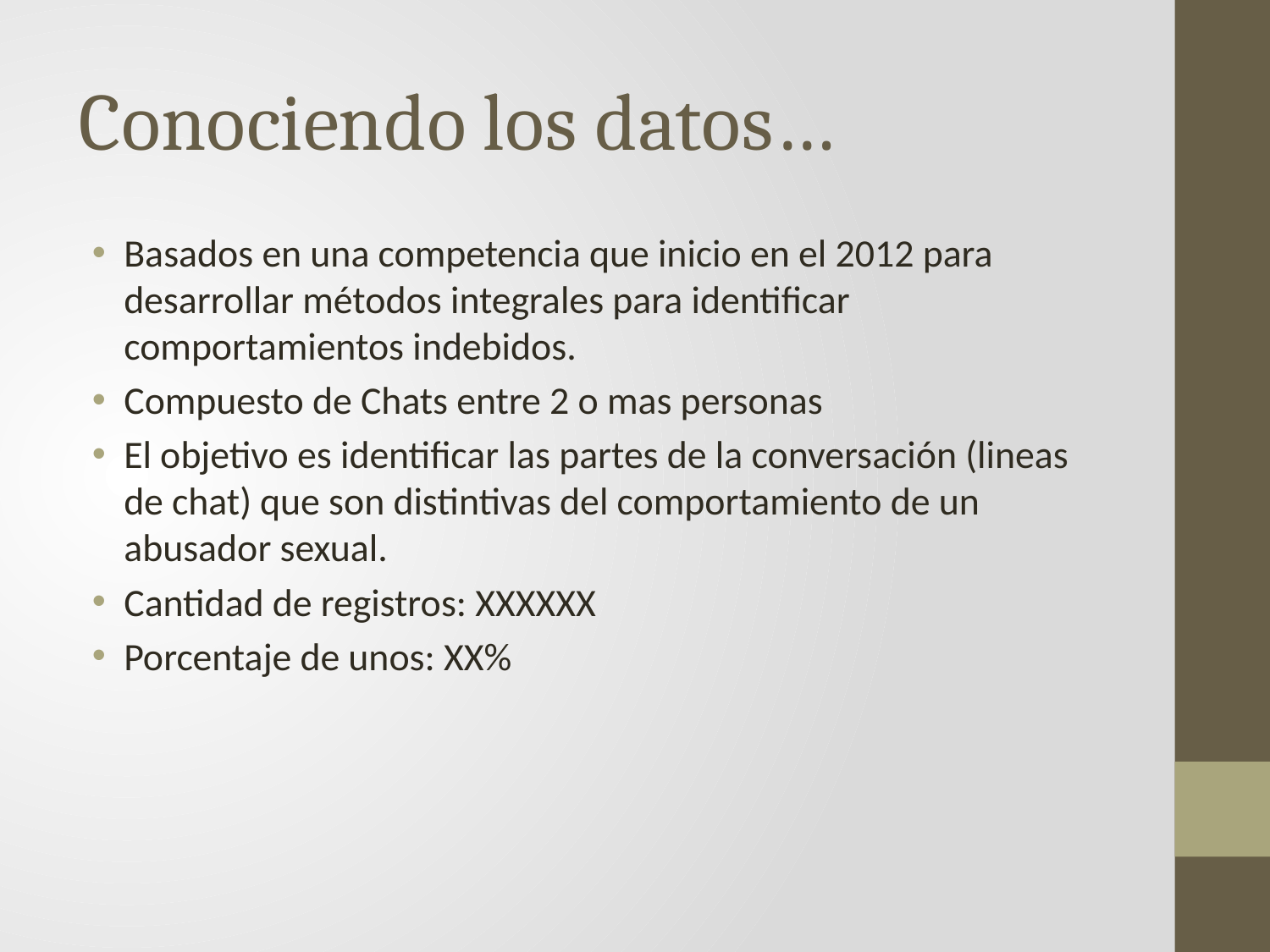

# Conociendo los datos…
Basados en una competencia que inicio en el 2012 para  desarrollar métodos integrales para identificar comportamientos indebidos.
Compuesto de Chats entre 2 o mas personas
El objetivo es identificar las partes de la conversación (lineas de chat) que son distintivas del comportamiento de un abusador sexual.
Cantidad de registros: XXXXXX
Porcentaje de unos: XX%